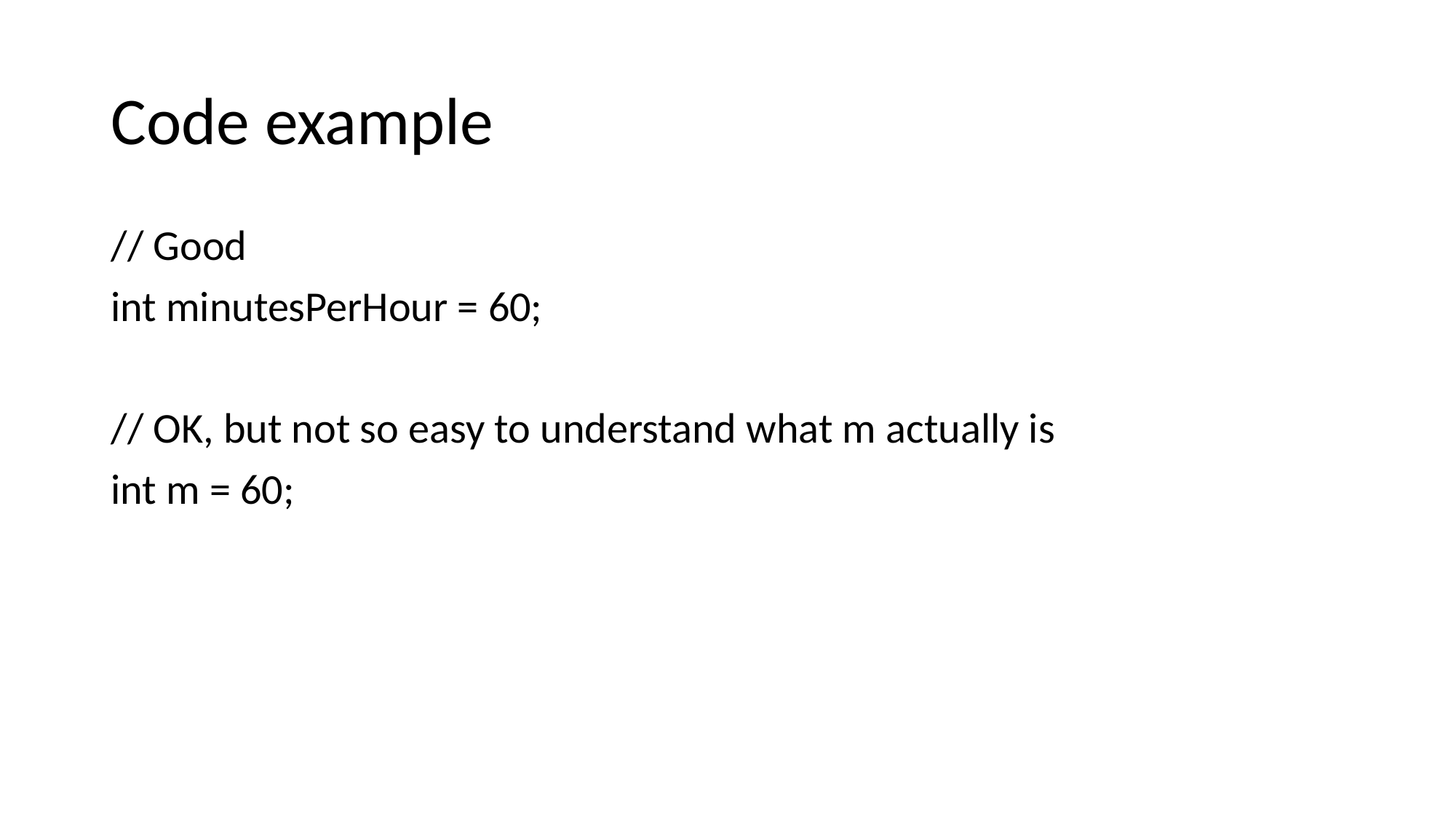

# Code example
// Good
int minutesPerHour = 60;

// OK, but not so easy to understand what m actually is
int m = 60;